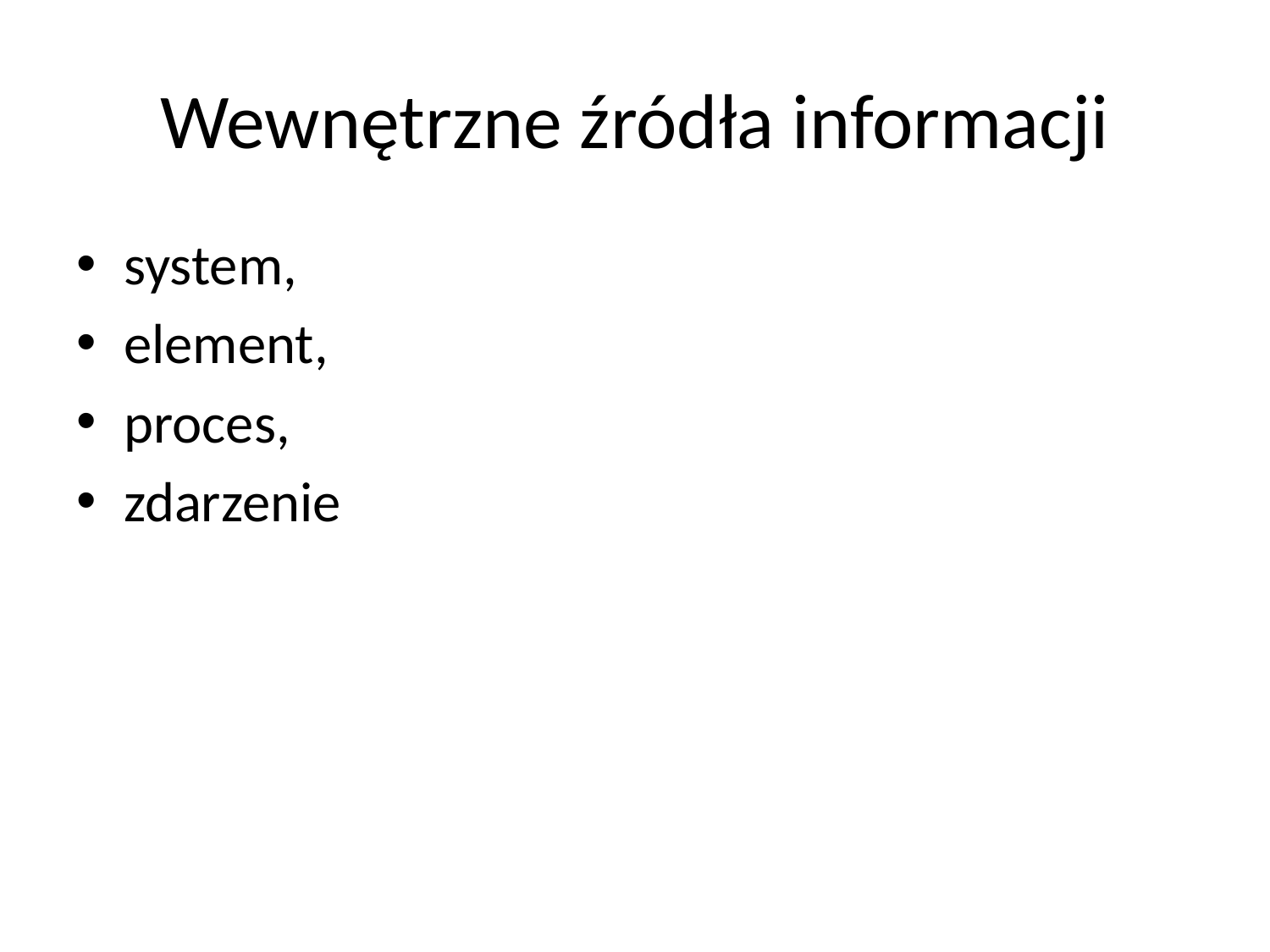

# Wewnętrzne źródła informacji
system,
element,
proces,
zdarzenie